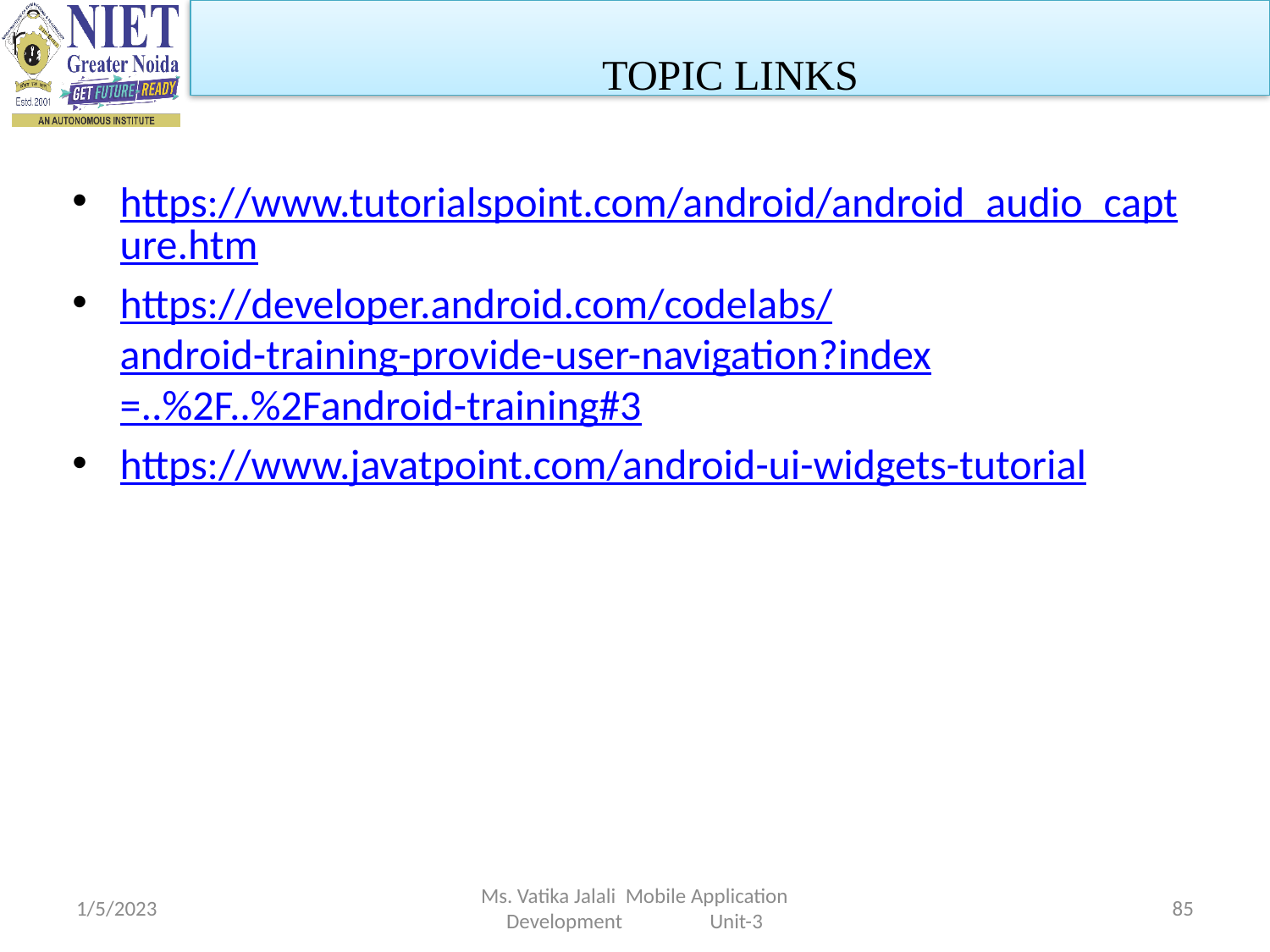

TOPIC LINKS
https://www.tutorialspoint.com/android/android_audio_capture.htm
https://developer.android.com/codelabs/android-training-provide-user-navigation?index=..%2F..%2Fandroid-training#3
https://www.javatpoint.com/android-ui-widgets-tutorial

1/5/2023
Ms. Vatika Jalali  Mobile Application Development                  Unit-3
85